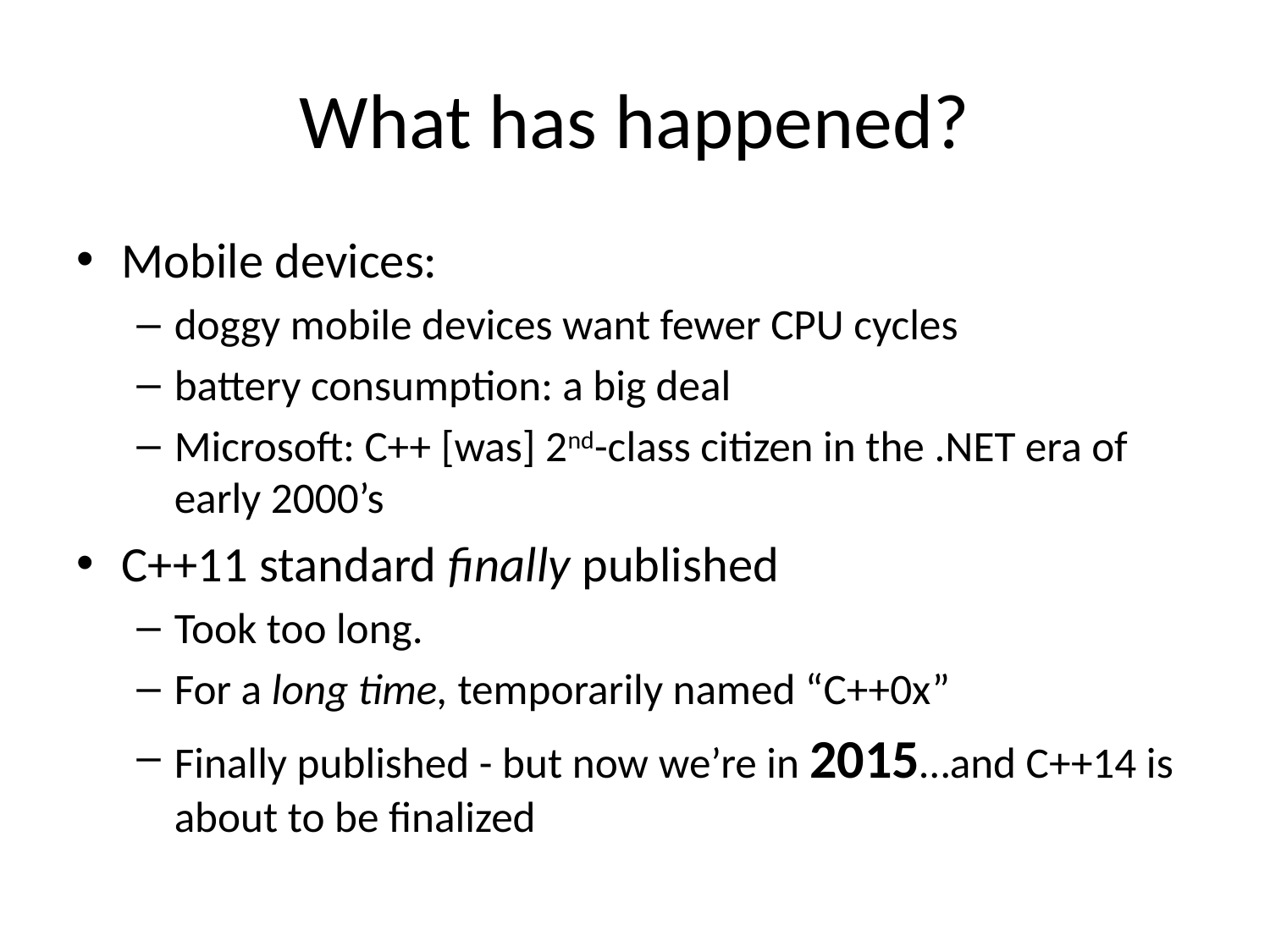

# What has happened?
Mobile devices:
doggy mobile devices want fewer CPU cycles
battery consumption: a big deal
Microsoft: C++ [was] 2nd-class citizen in the .NET era of early 2000’s
C++11 standard finally published
Took too long.
For a long time, temporarily named “C++0x”
Finally published - but now we’re in 2015…and C++14 is about to be finalized